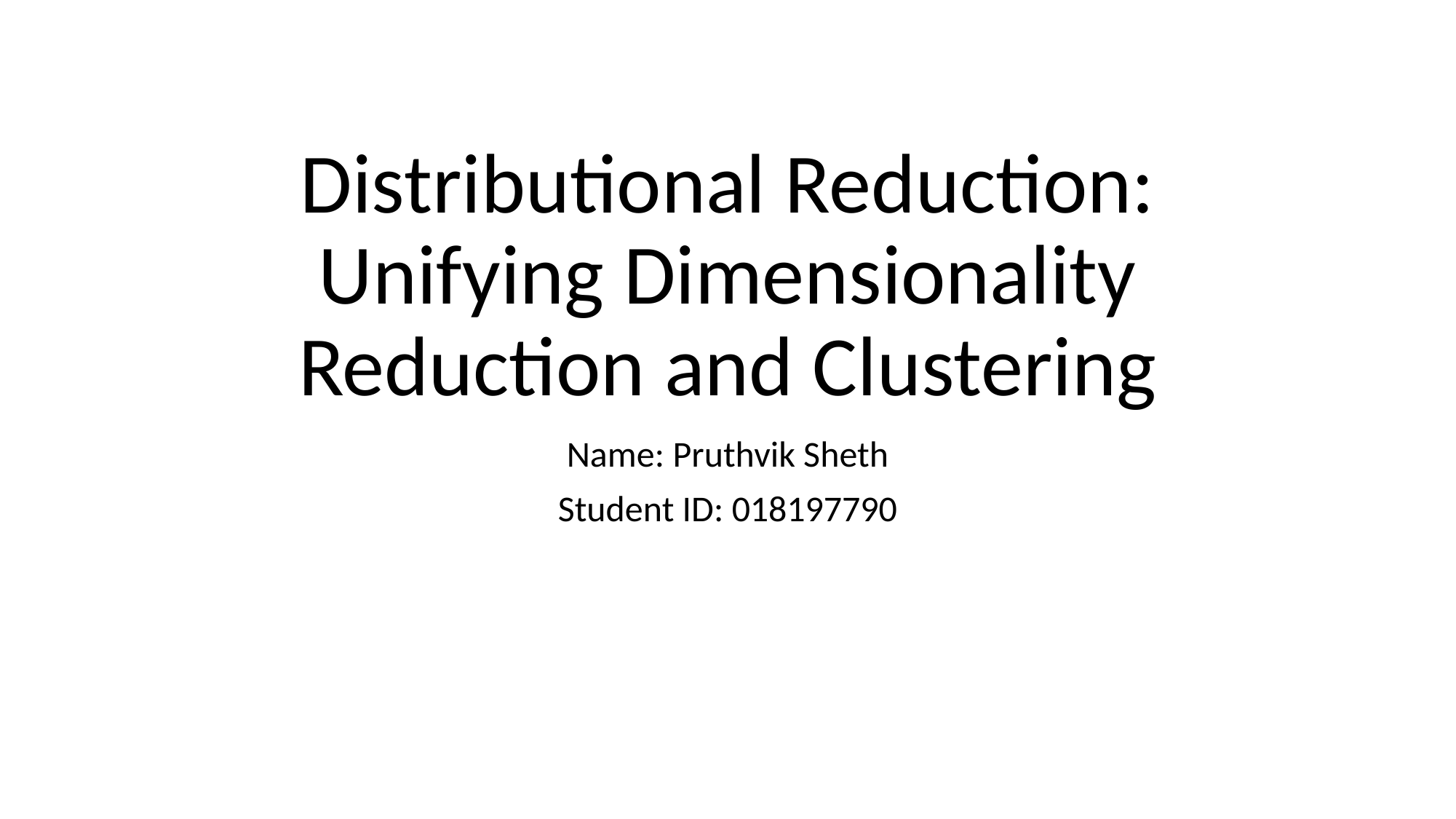

# Distributional Reduction: Unifying Dimensionality Reduction and Clustering
Name: Pruthvik Sheth
Student ID: 018197790